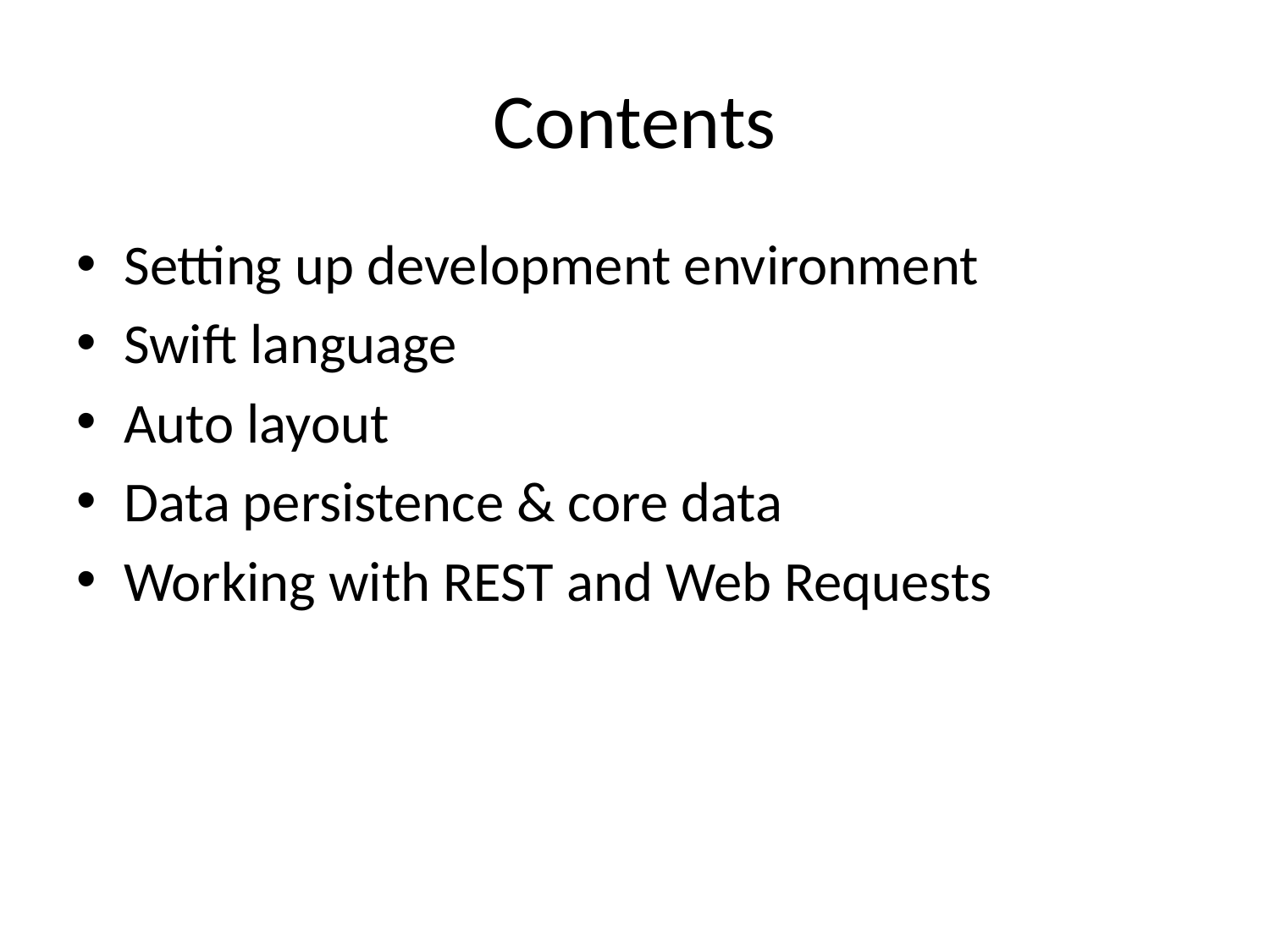

# Contents
Setting up development environment
Swift language
Auto layout
Data persistence & core data
Working with REST and Web Requests